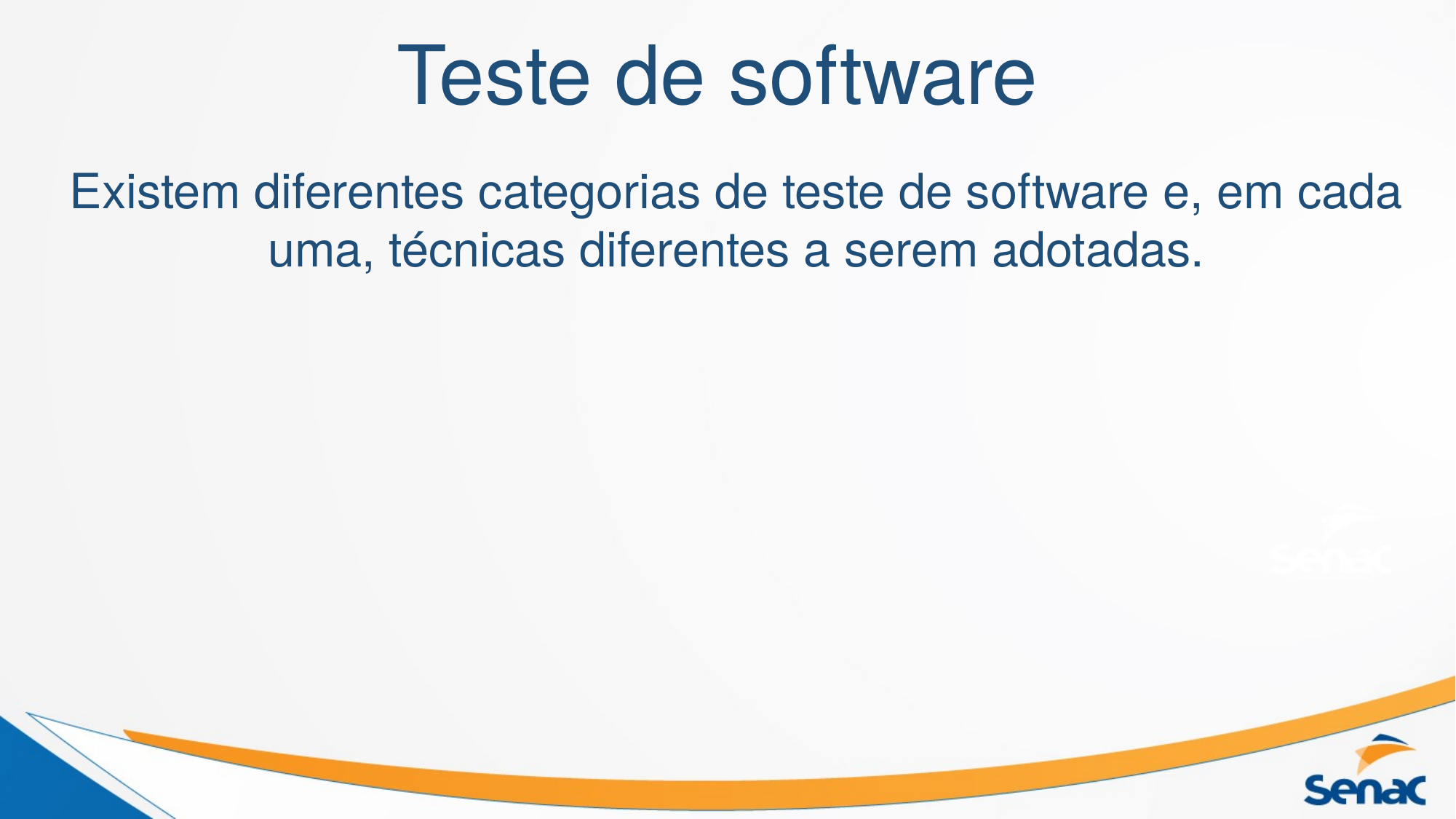

# Teste de software
Existem diferentes categorias de teste de software e, em cada uma, técnicas diferentes a serem adotadas.